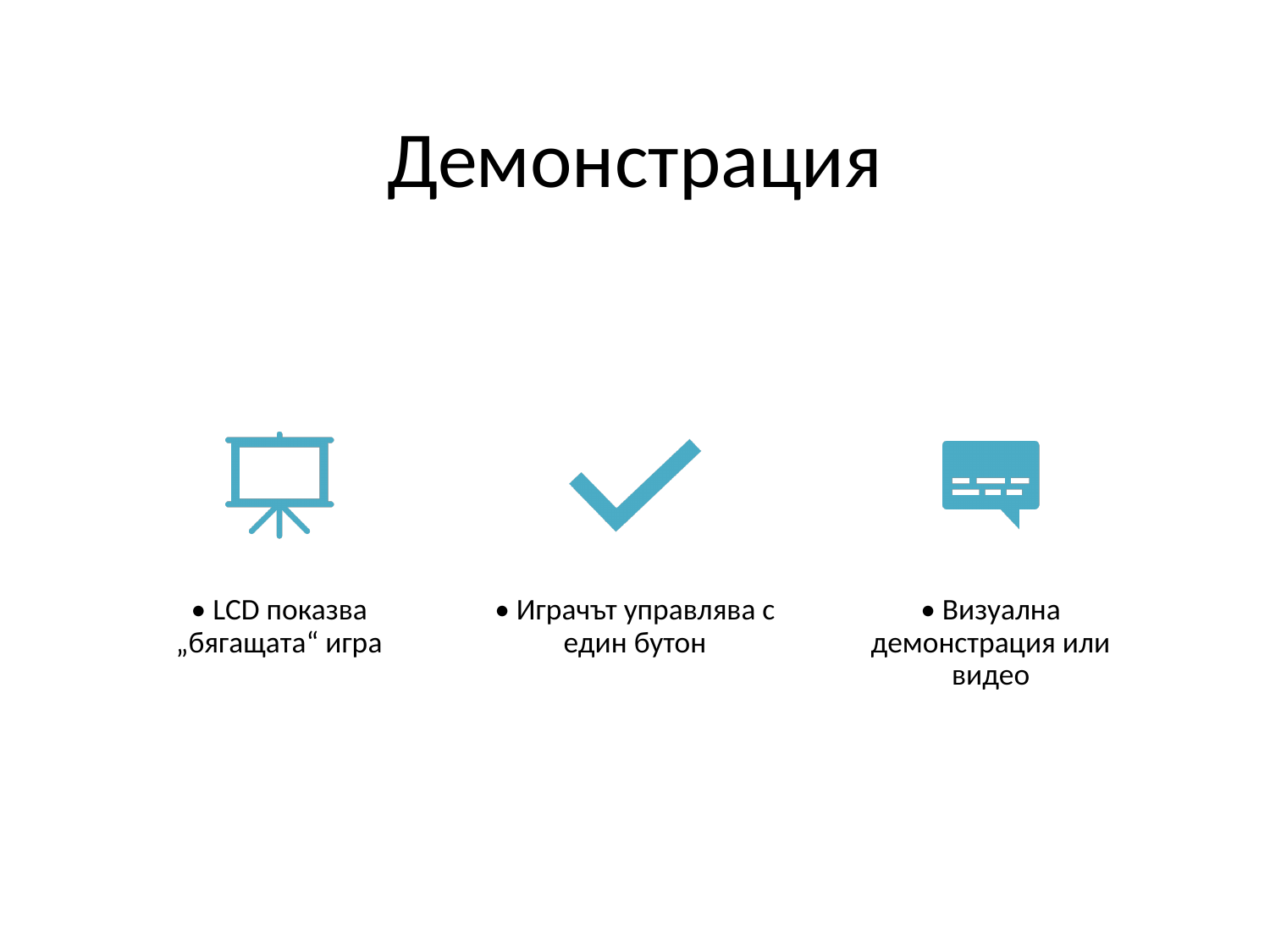

# Демонстрация
• LCD показва „бягащата“ игра
• Играчът управлява с един бутон
• Визуална демонстрация или видео